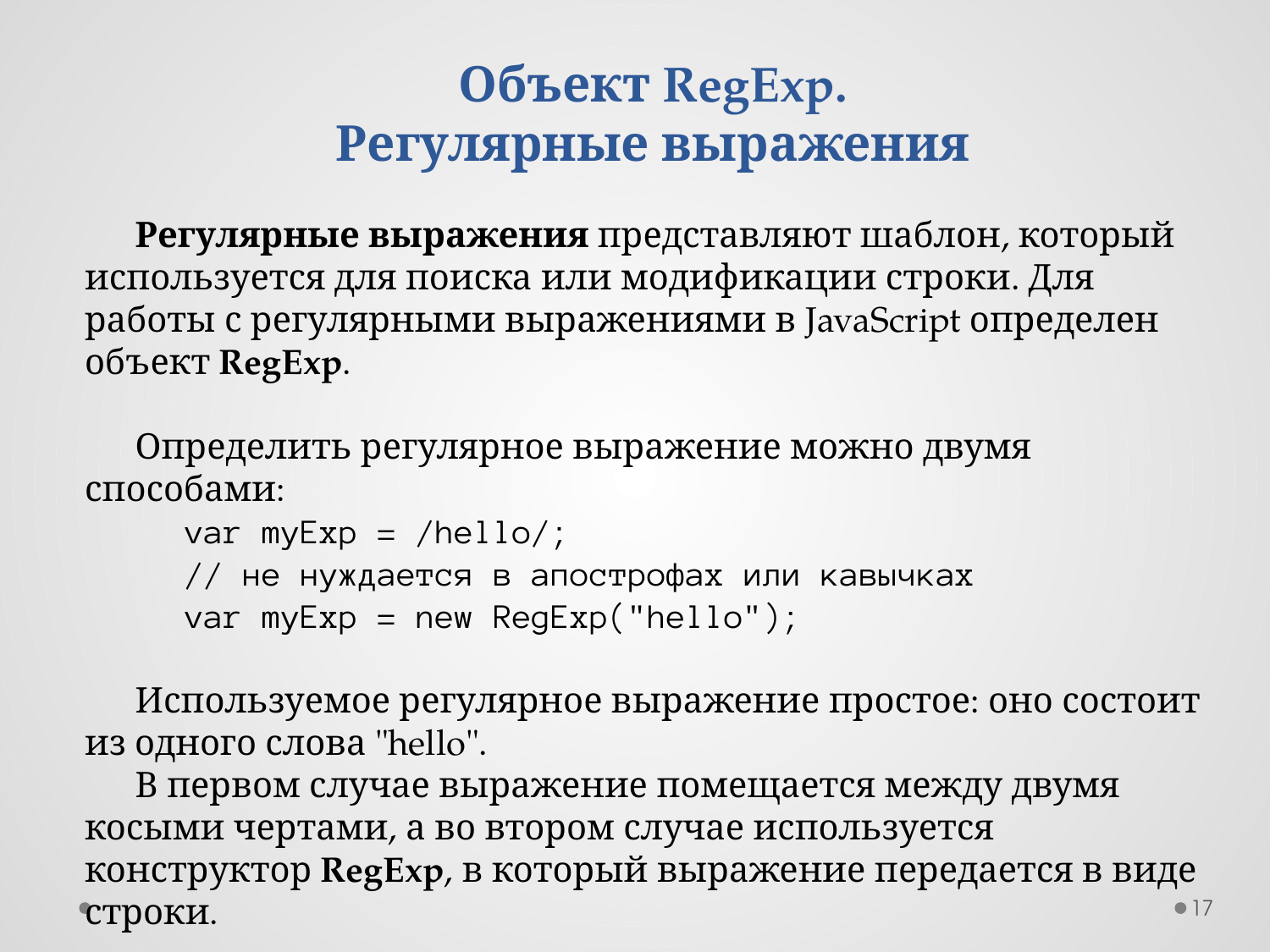

Объект RegExp.
Регулярные выражения
Регулярные выражения представляют шаблон, который используется для поиска или модификации строки. Для работы с регулярными выражениями в JavaScript определен объект RegExp.

Определить регулярное выражение можно двумя способами:
var myExp = /hello/;
// не нуждается в апострофах или кавычках
var myExp = new RegExp("hello");

Используемое регулярное выражение простое: оно состоит из одного слова "hello".
В первом случае выражение помещается между двумя косыми чертами, а во втором случае используется конструктор RegExp, в который выражение передается в виде строки.

17